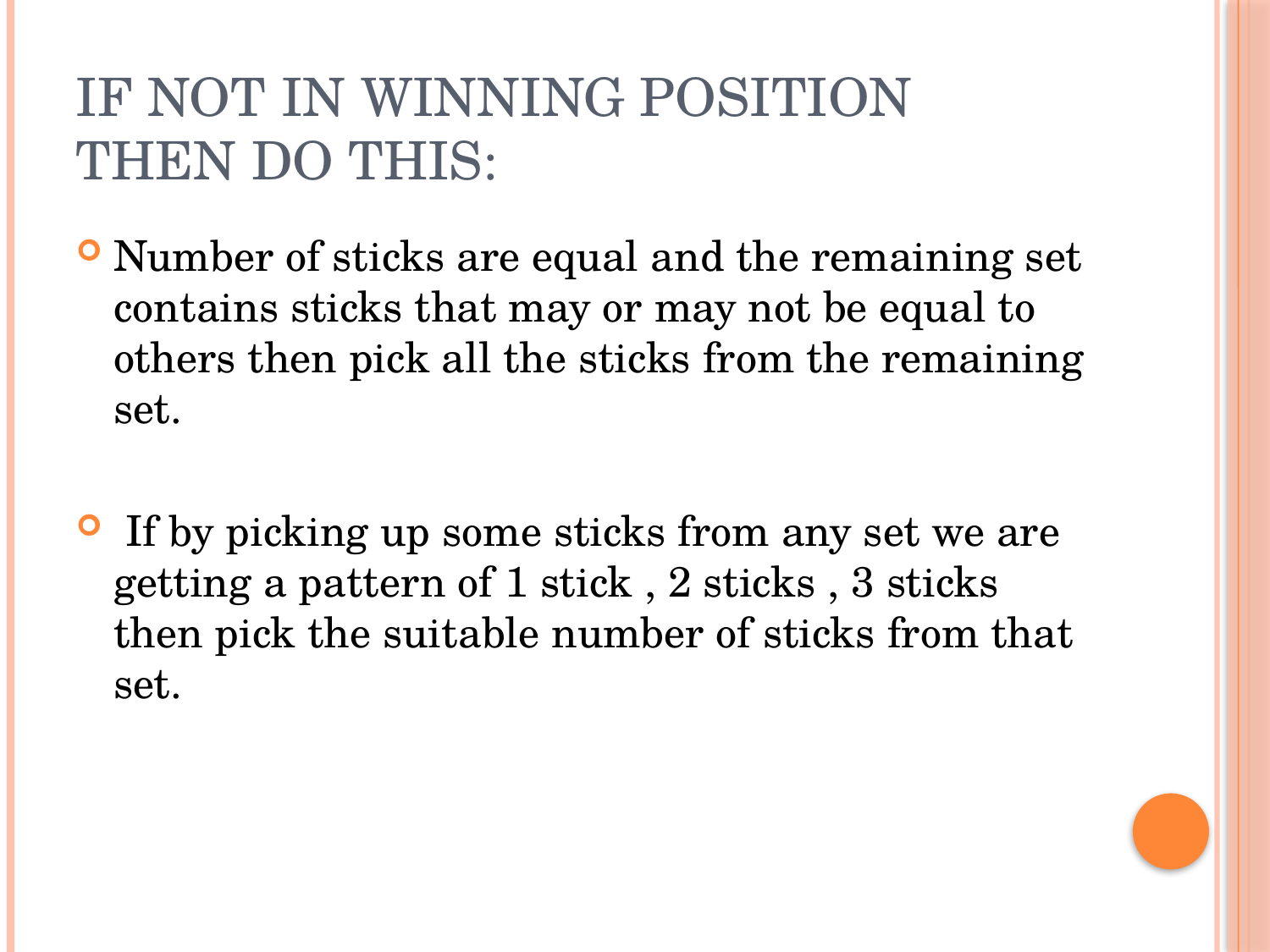

# If Not In Winning Position Then Do This:
Number of sticks are equal and the remaining set contains sticks that may or may not be equal to others then pick all the sticks from the remaining set.

 If by picking up some sticks from any set we are getting a pattern of 1 stick , 2 sticks , 3 sticks then pick the suitable number of sticks from that set.